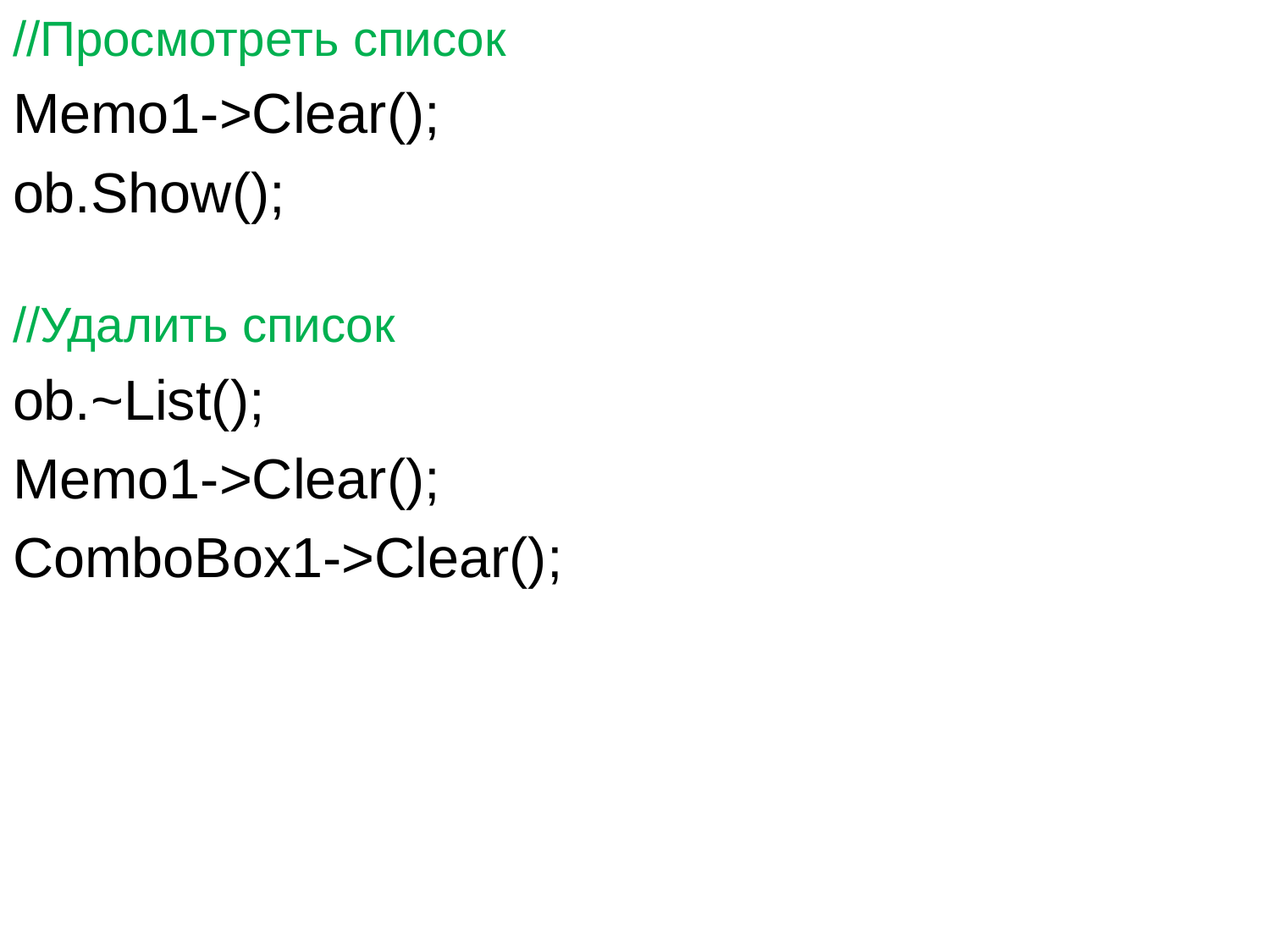

//Просмотреть список
Memo1->Clear();
ob.Show();

//Удалить список
ob.~List();
Memo1->Clear();
ComboBox1->Clear();